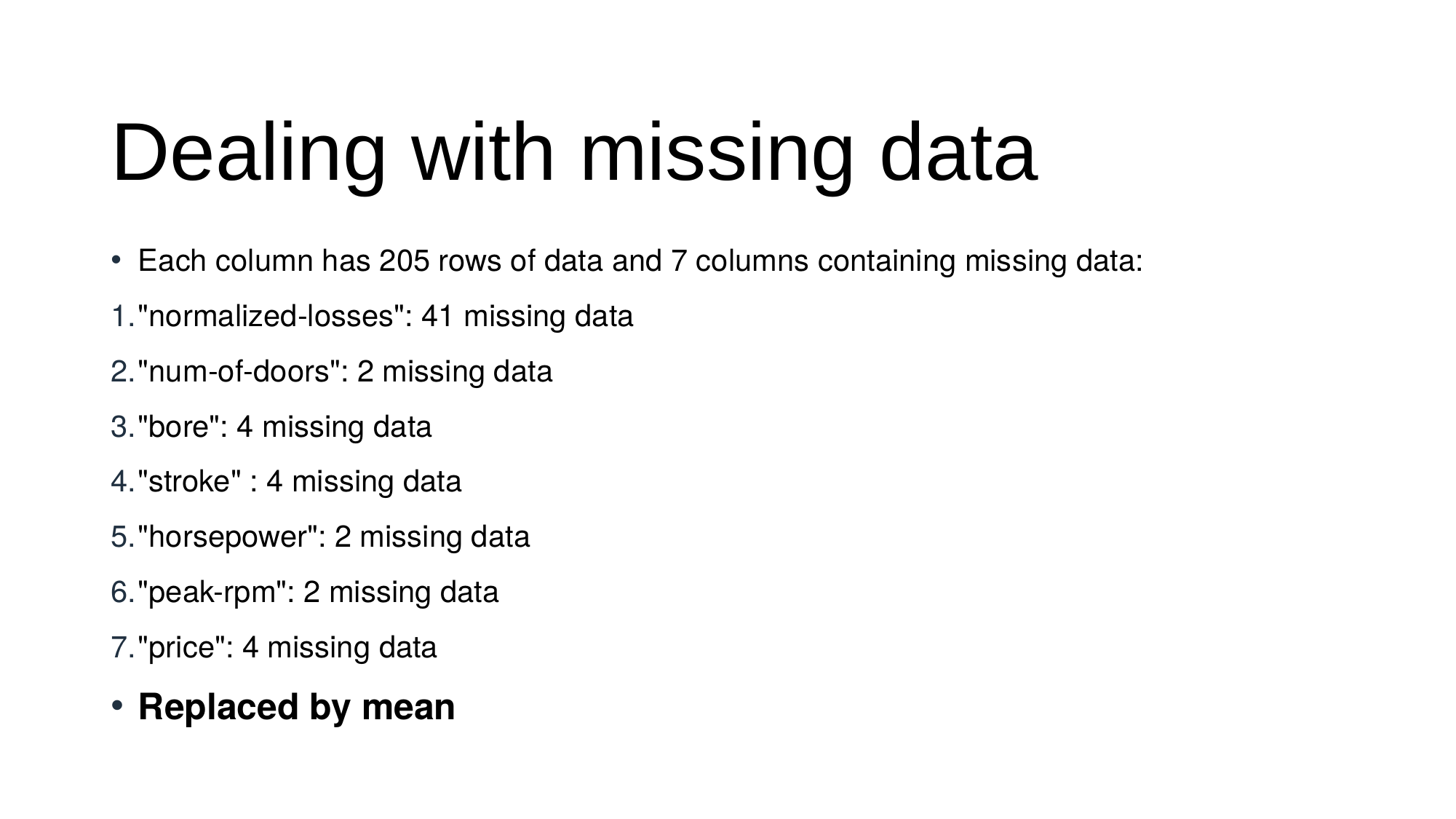

# Dealing with missing data
Each column has 205 rows of data and 7 columns containing missing data:
"normalized-losses": 41 missing data
"num-of-doors": 2 missing data
"bore": 4 missing data
"stroke" : 4 missing data
"horsepower": 2 missing data
"peak-rpm": 2 missing data
"price": 4 missing data
Replaced by mean